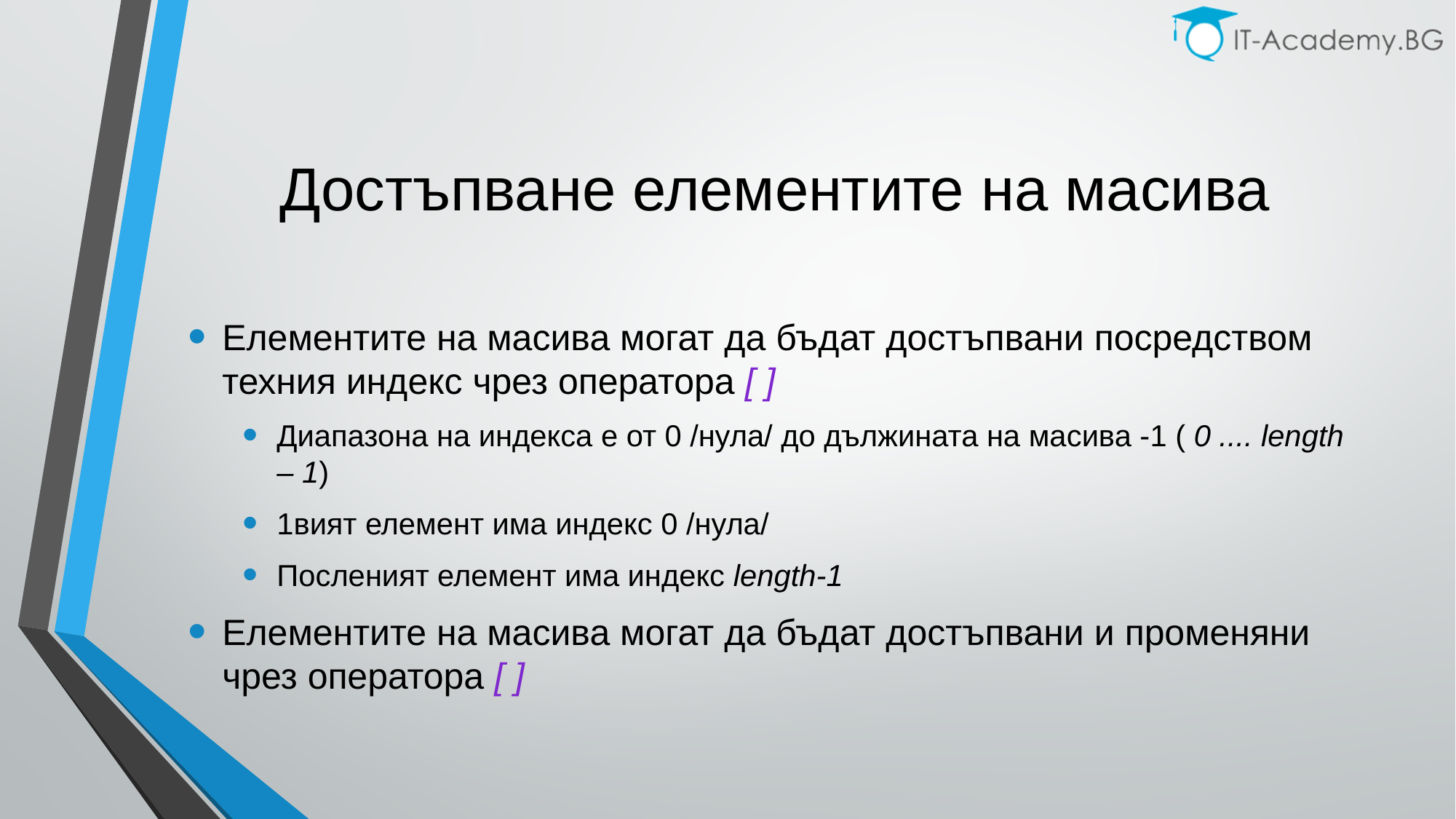

# Достъпване елементите на масива
Елементите на масива могат да бъдат достъпвани посредством техния индекс чрез оператора [ ]
Диапазона на индекса е от 0 /нула/ до дължината на масива -1 ( 0 .... length – 1)
1вият елемент има индекс 0 /нула/
Посленият елемент има индекс length-1
Елементите на масива могат да бъдат достъпвани и променяни чрез оператора [ ]